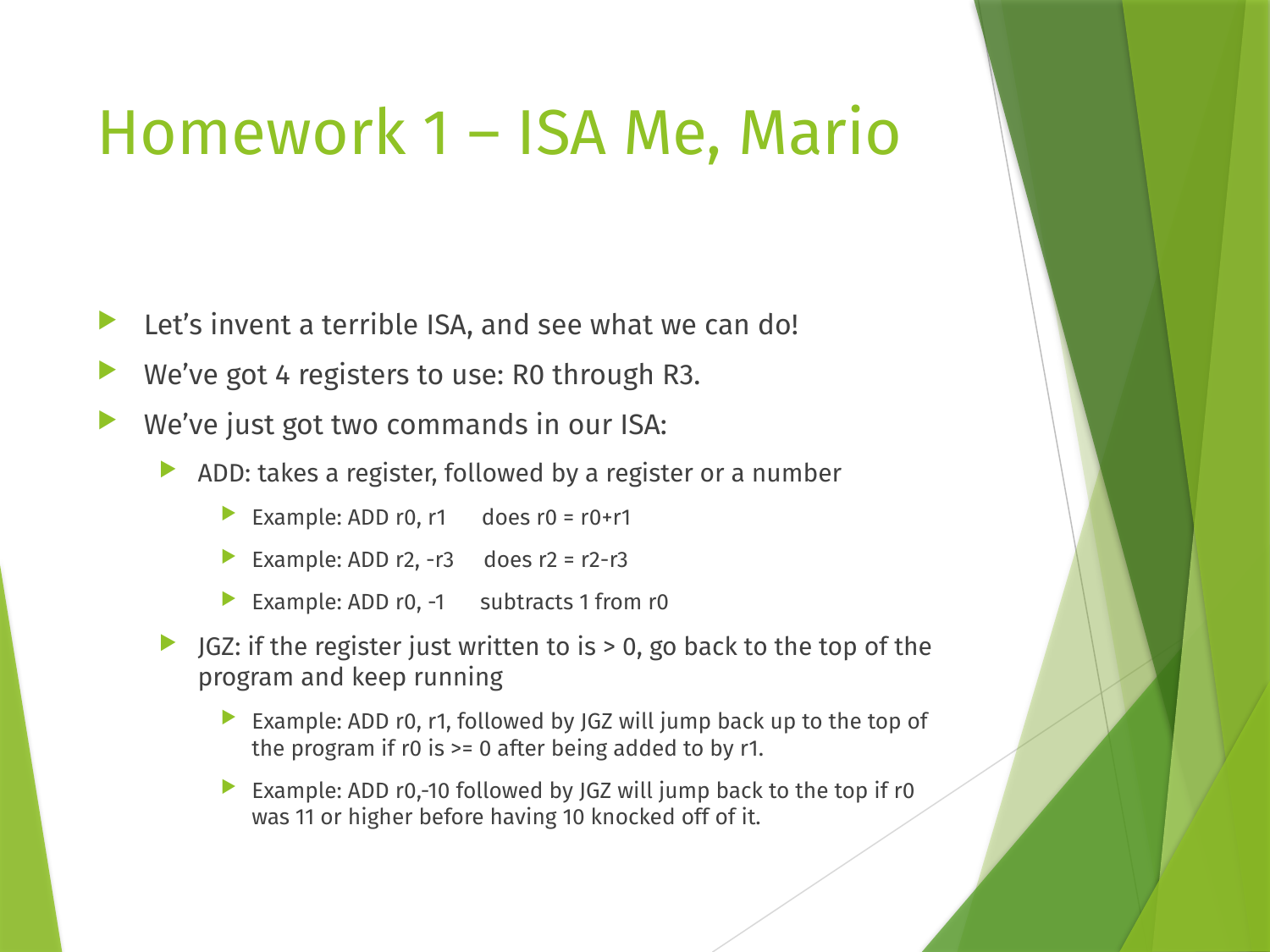

# Homework 1 – ISA Me, Mario
Let’s invent a terrible ISA, and see what we can do!
We’ve got 4 registers to use: R0 through R3.
We’ve just got two commands in our ISA:
ADD: takes a register, followed by a register or a number
Example: ADD r0, r1      does r0 = r0+r1
Example: ADD r2, -r3     does r2 = r2-r3
Example: ADD r0, -1      subtracts 1 from r0
JGZ: if the register just written to is > 0, go back to the top of the program and keep running
Example: ADD r0, r1, followed by JGZ will jump back up to the top of the program if r0 is >= 0 after being added to by r1.
Example: ADD r0,-10 followed by JGZ will jump back to the top if r0 was 11 or higher before having 10 knocked off of it.